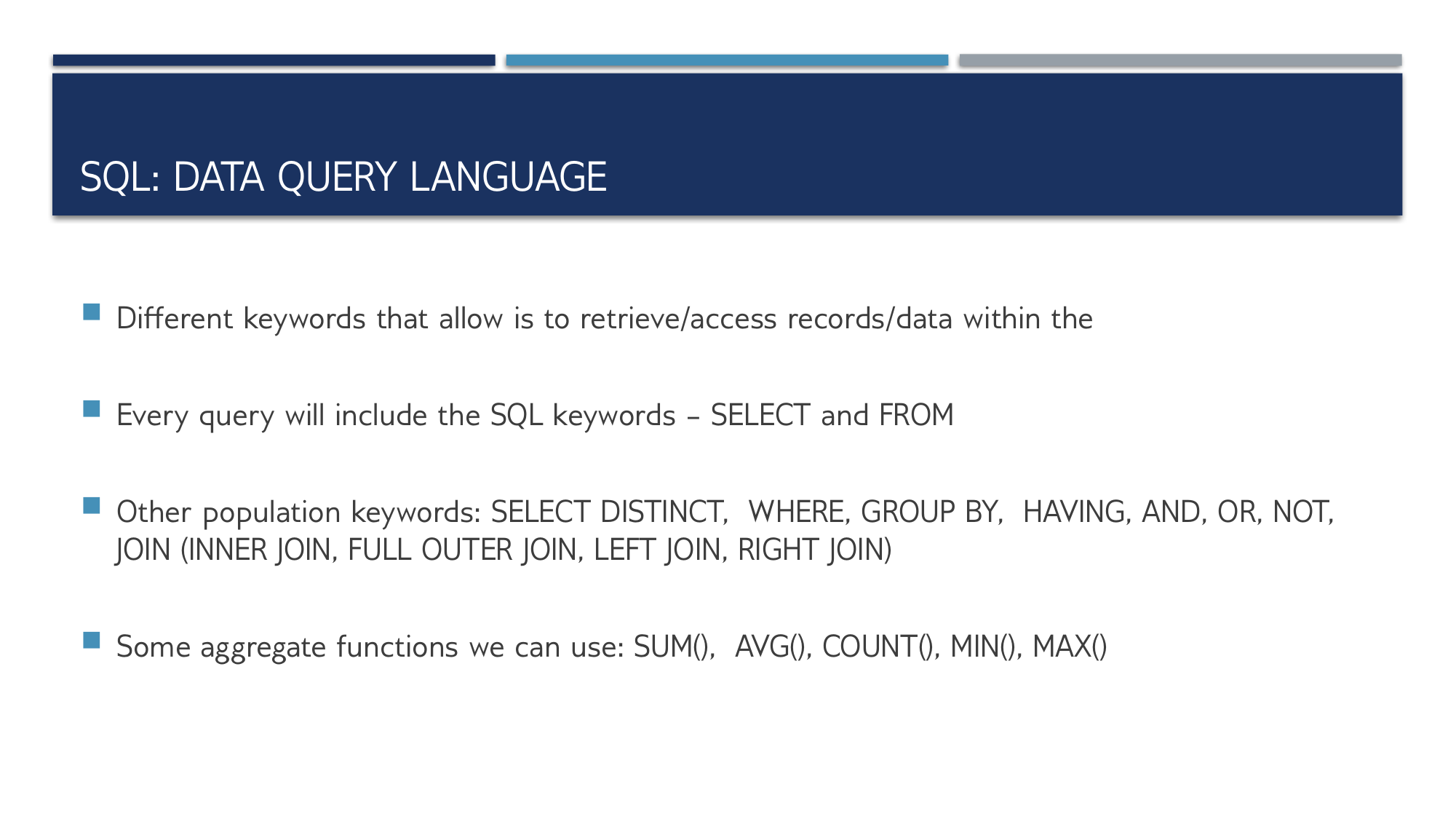

# SQL: Data Query language
Different keywords that allow is to retrieve/access records/data within the

Every query will include the SQL keywords – SELECT and FROM

Other population keywords: SELECT DISTINCT,  WHERE, GROUP BY,  HAVING, AND, OR, NOT, JOIN (INNER JOIN, FULL OUTER JOIN, LEFT JOIN, RIGHT JOIN)

Some aggregate functions we can use: SUM(),  AVG(), COUNT(), MIN(), MAX()